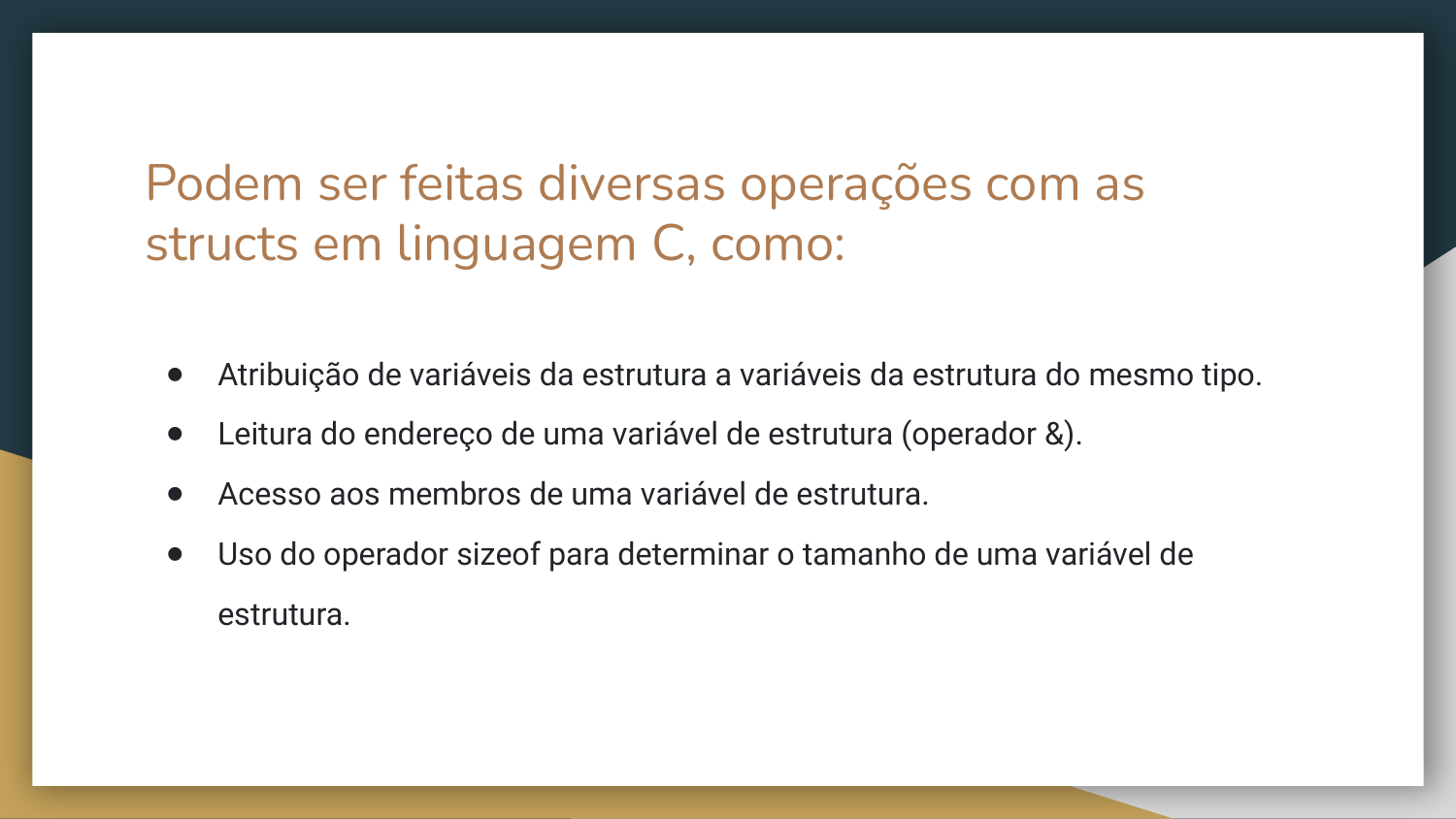

# Podem ser feitas diversas operações com as structs em linguagem C, como:
Atribuição de variáveis da estrutura a variáveis da estrutura do mesmo tipo.
Leitura do endereço de uma variável de estrutura (operador &).
Acesso aos membros de uma variável de estrutura.
Uso do operador sizeof para determinar o tamanho de uma variável de estrutura.